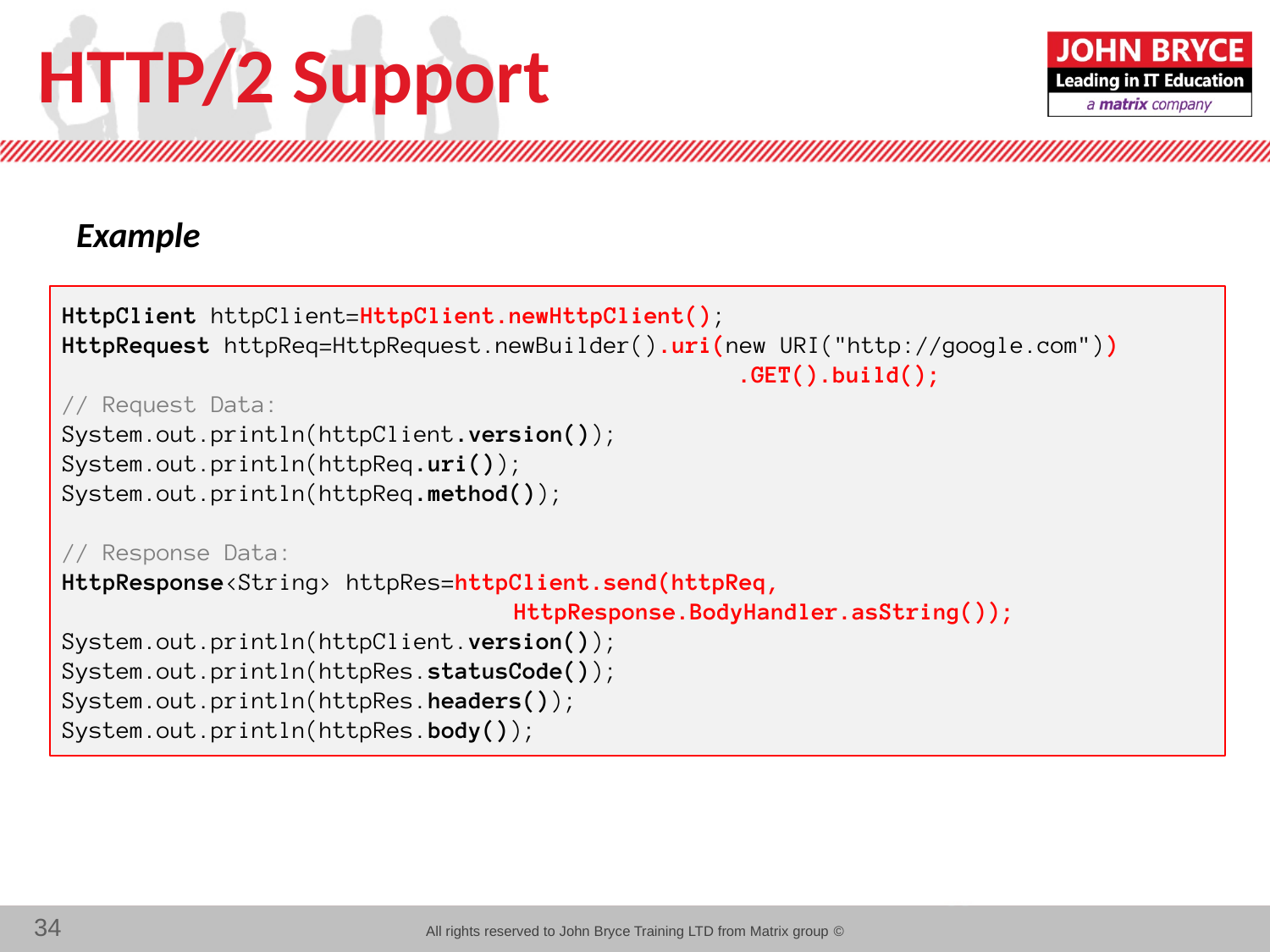

# HTTP/2 Support
Example

HttpClient httpClient=HttpClient.newHttpClient();
HttpRequest httpReq=HttpRequest.newBuilder().uri(new URI("http://google.com"))
					   .GET().build();
// Request Data:
System.out.println(httpClient.version());
System.out.println(httpReq.uri());
System.out.println(httpReq.method());

// Response Data:
HttpResponse<String> httpRes=httpClient.send(httpReq, 					                        HttpResponse.BodyHandler.asString());
System.out.println(httpClient.version());
System.out.println(httpRes.statusCode());
System.out.println(httpRes.headers());
System.out.println(httpRes.body());